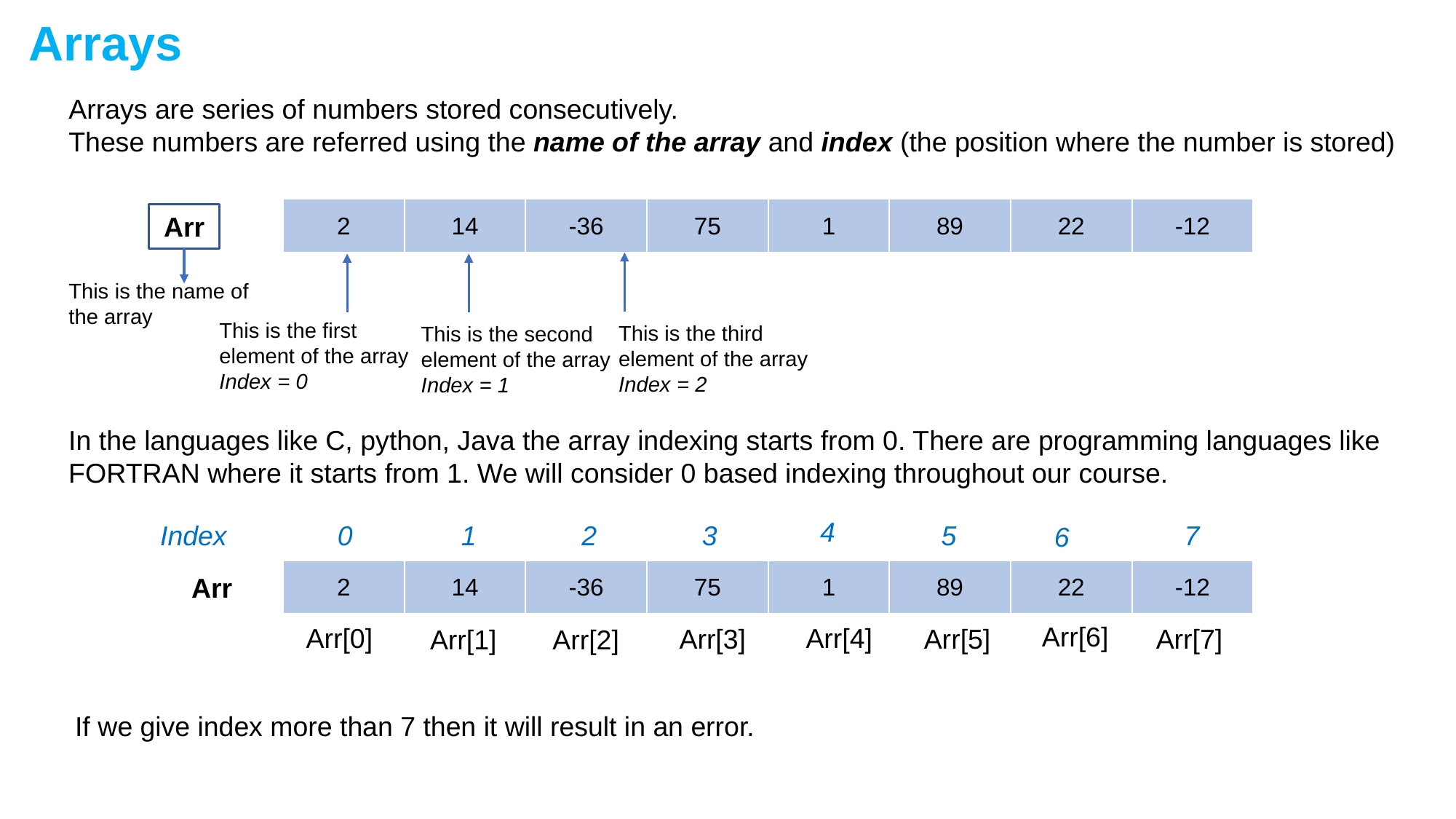

Arrays
Arrays are series of numbers stored consecutively.
These numbers are referred using the name of the array and index (the position where the number is stored)
| 2 | 14 | -36 | 75 | 1 | 89 | 22 | -12 |
| --- | --- | --- | --- | --- | --- | --- | --- |
Arr
This is the name of the array
This is the first element of the array
Index = 0
This is the third element of the array
Index = 2
This is the second element of the array
Index = 1
In the languages like C, python, Java the array indexing starts from 0. There are programming languages like FORTRAN where it starts from 1. We will consider 0 based indexing throughout our course.
4
Index
0
1
2
3
5
7
6
| 2 | 14 | -36 | 75 | 1 | 89 | 22 | -12 |
| --- | --- | --- | --- | --- | --- | --- | --- |
Arr
Arr[6]
Arr[4]
Arr[0]
Arr[3]
Arr[5]
Arr[7]
Arr[1]
Arr[2]
If we give index more than 7 then it will result in an error.